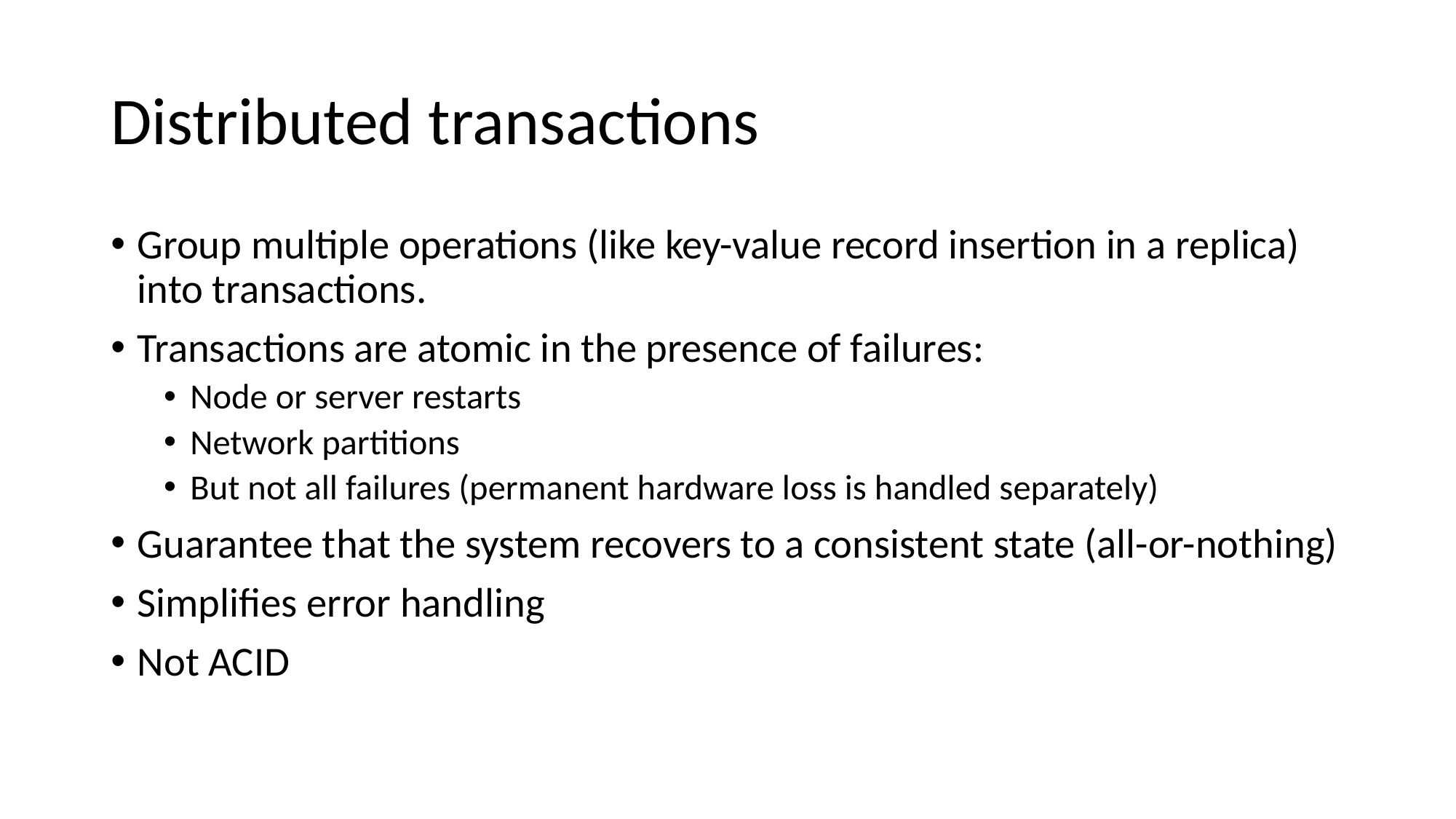

# Distributed transactions
Group multiple operations (like key-value record insertion in a replica) into transactions.
Transactions are atomic in the presence of failures:
Node or server restarts
Network partitions
But not all failures (permanent hardware loss is handled separately)
Guarantee that the system recovers to a consistent state (all-or-nothing)
Simplifies error handling
Not ACID